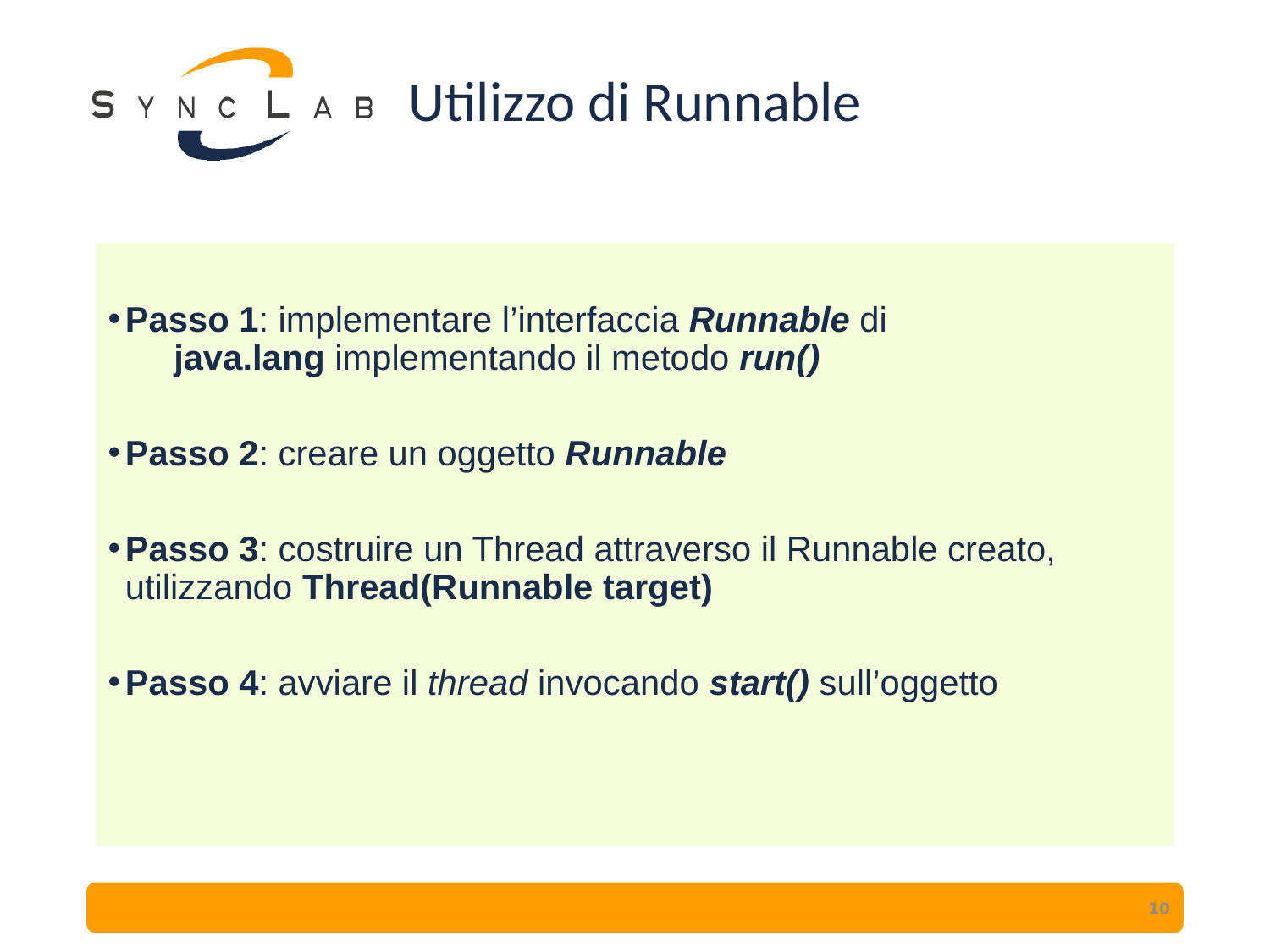

# Utilizzo di Runnable

Passo 1: implementare l’interfaccia Runnable di 		        java.lang implementando il metodo run()

Passo 2: creare un oggetto Runnable

Passo 3: costruire un Thread attraverso il Runnable creato, utilizzando Thread(Runnable target)

Passo 4: avviare il thread invocando start() sull’oggetto
10